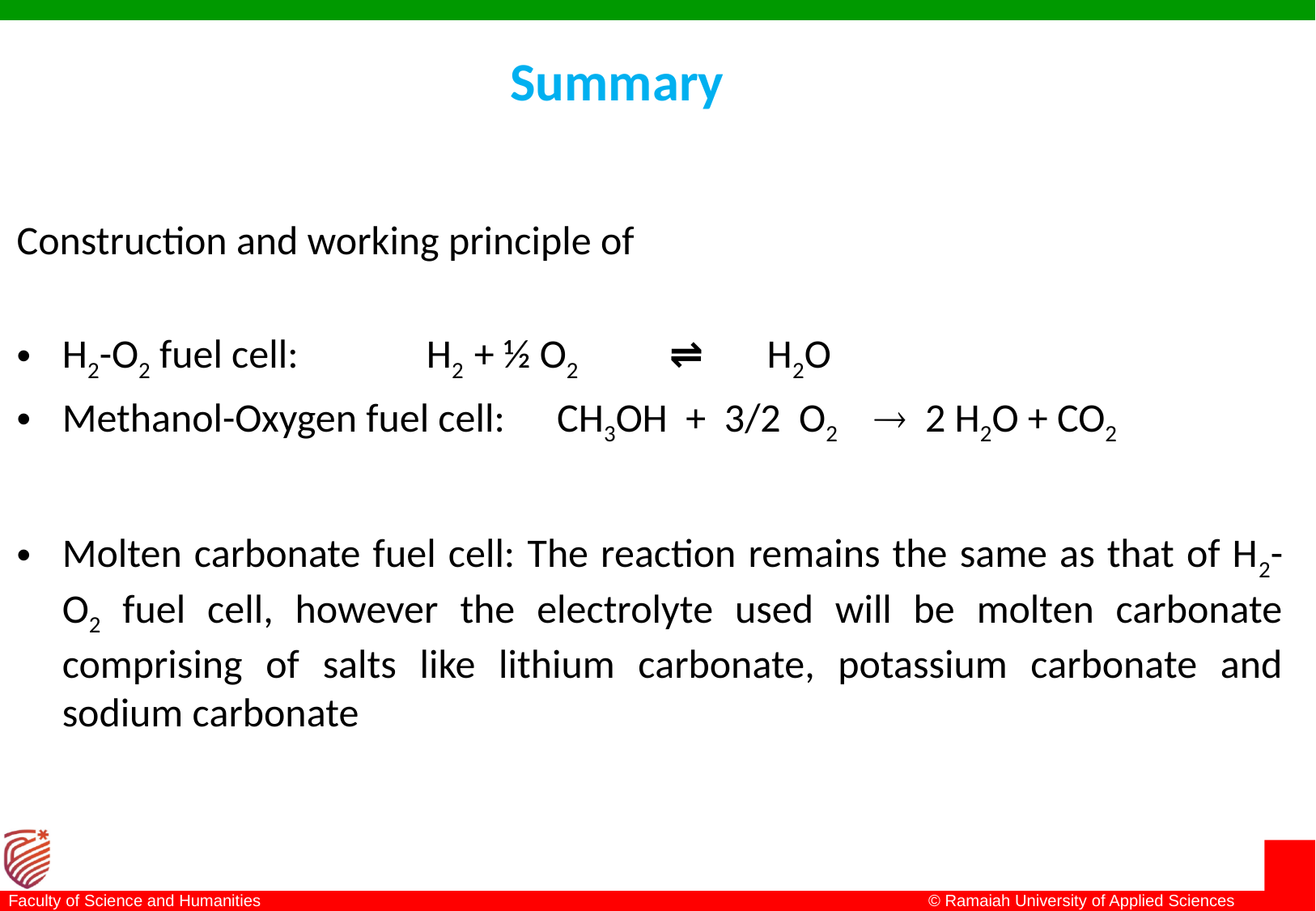

# Summary

Construction and working principle of

H2-O2 fuel cell: 	H2  + ½ O2          ⇌       H2O
Methanol-Oxygen fuel cell:	 CH3OH  +  3/2  O2    →  2 H2O + CO2

Molten carbonate fuel cell: The reaction remains the same as that of H2-O2 fuel cell, however the electrolyte used will be molten carbonate comprising of salts like lithium carbonate, potassium carbonate and sodium carbonate